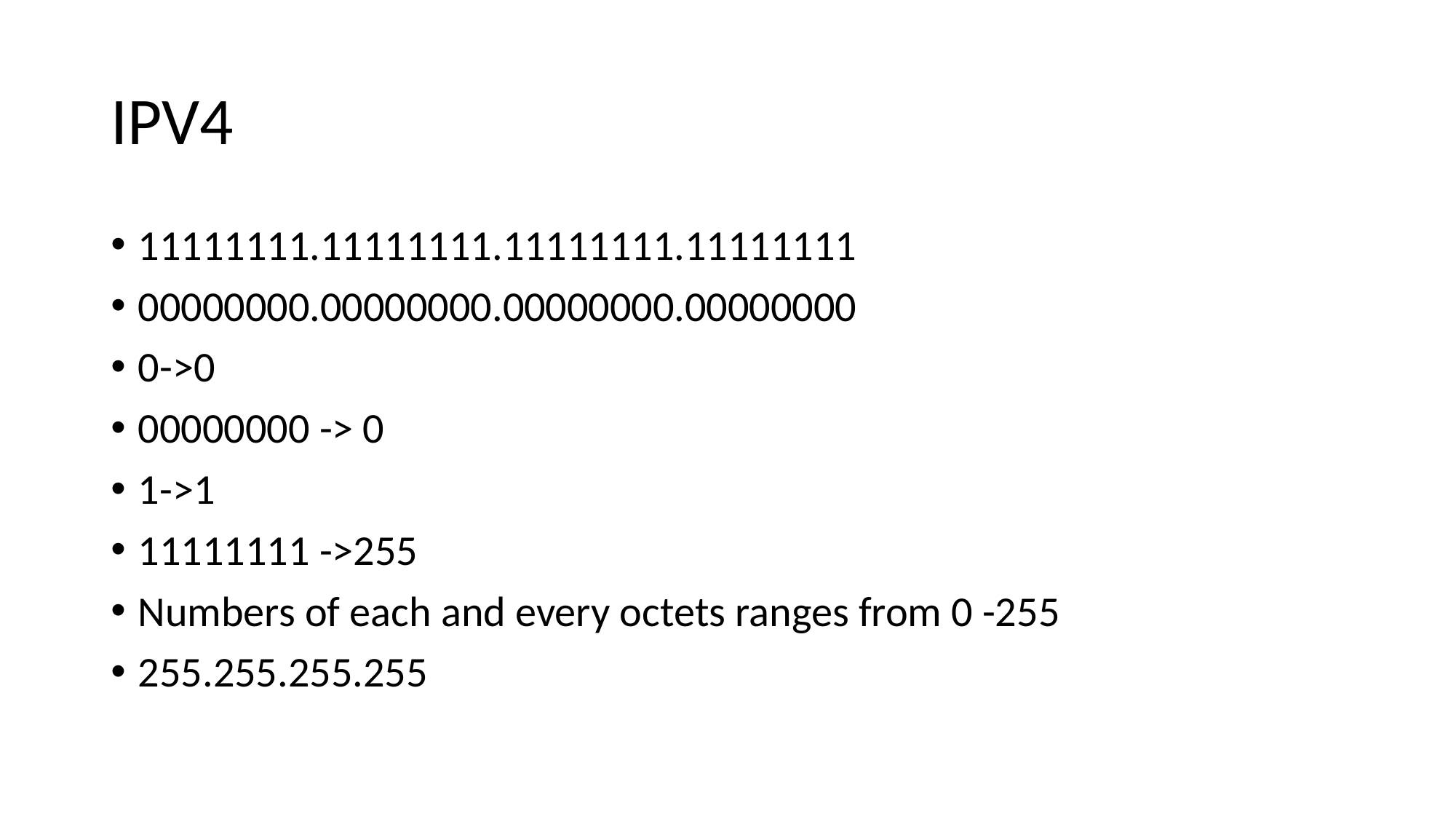

# IPV4
11111111.11111111.11111111.11111111
00000000.00000000.00000000.00000000
0->0
00000000 -> 0
1->1
11111111 ->255
Numbers of each and every octets ranges from 0 -255
255.255.255.255